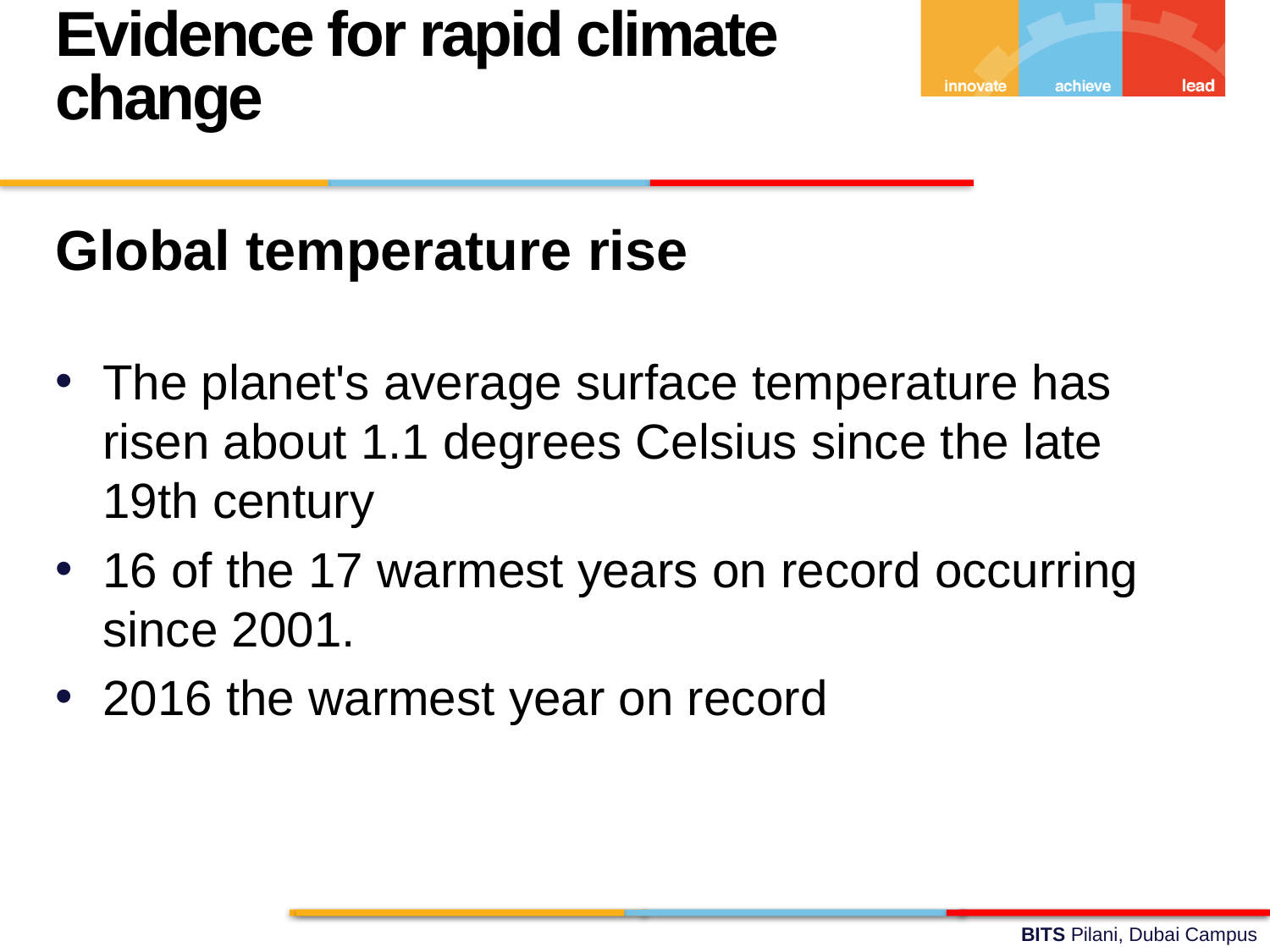

Evidence for rapid climate change

Global temperature rise

The planet's average surface temperature has risen about 1.1 degrees Celsius since the late 19th century
16 of the 17 warmest years on record occurring since 2001.
2016 the warmest year on record